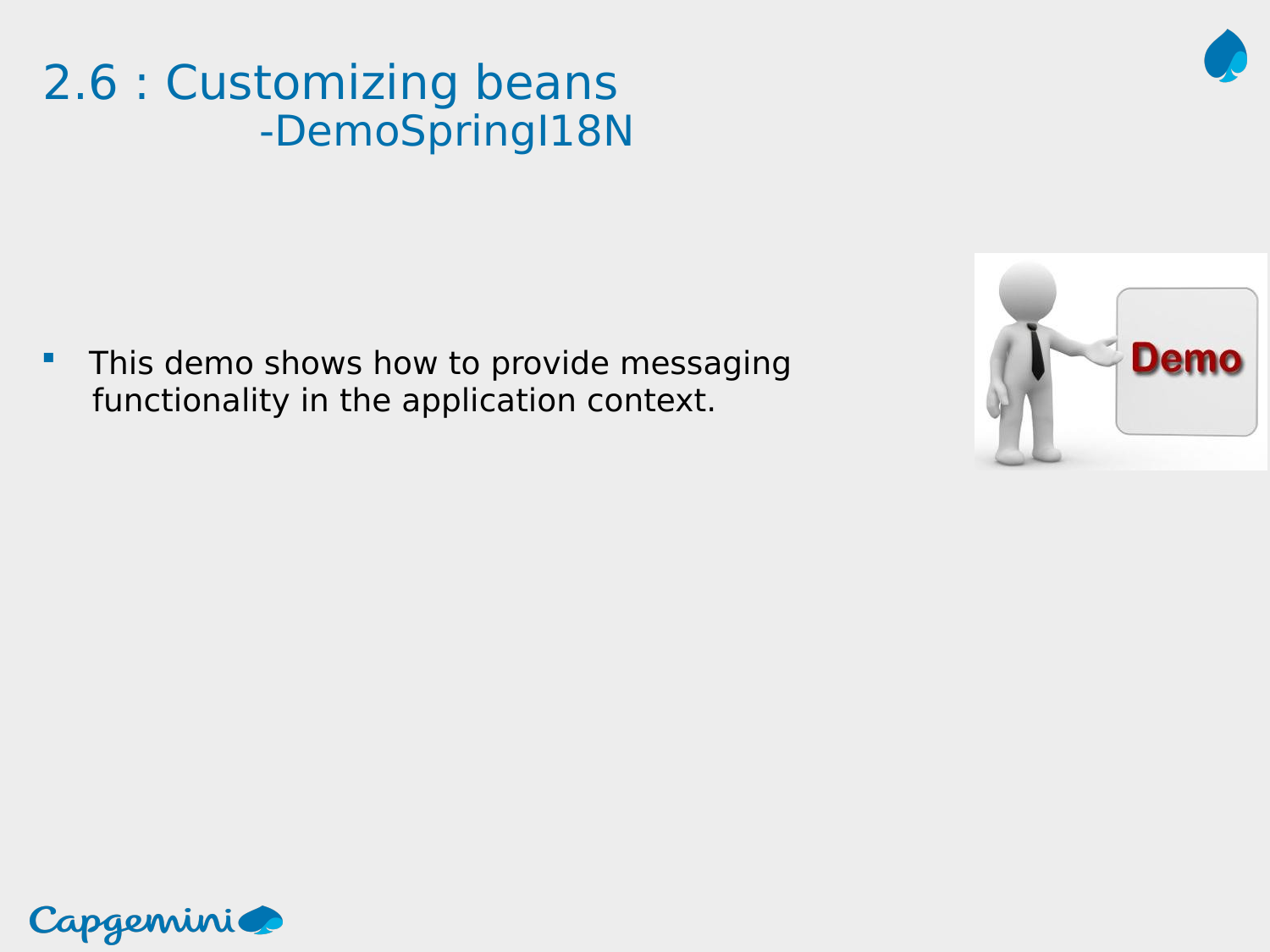

# 2.6 : Customizing beans -DemoSpringI18N

This demo shows how to provide messaging
     functionality in the application context.